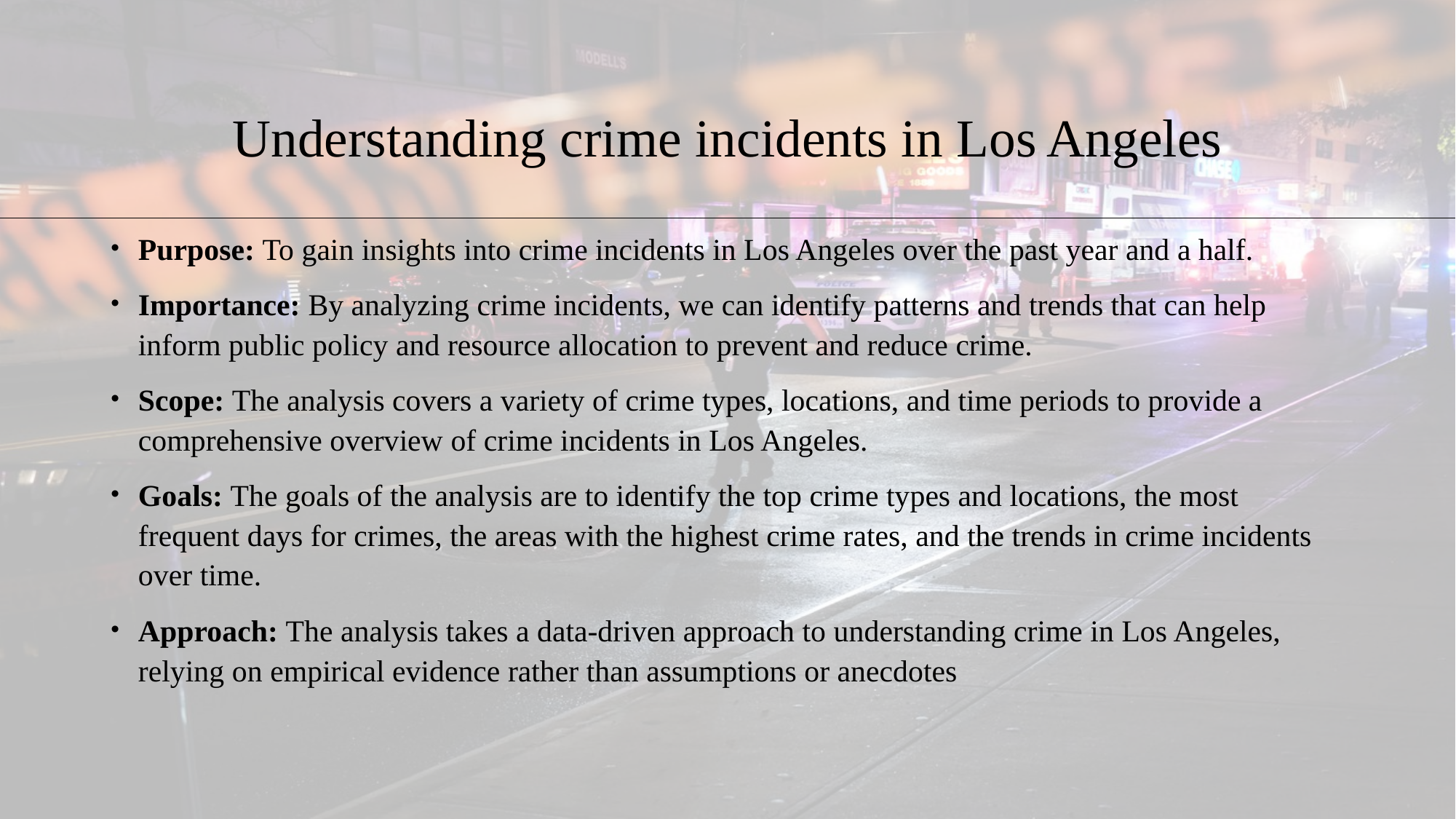

# Understanding crime incidents in Los Angeles
Purpose: To gain insights into crime incidents in Los Angeles over the past year and a half.
Importance: By analyzing crime incidents, we can identify patterns and trends that can help inform public policy and resource allocation to prevent and reduce crime.
Scope: The analysis covers a variety of crime types, locations, and time periods to provide a comprehensive overview of crime incidents in Los Angeles.
Goals: The goals of the analysis are to identify the top crime types and locations, the most frequent days for crimes, the areas with the highest crime rates, and the trends in crime incidents over time.
Approach: The analysis takes a data-driven approach to understanding crime in Los Angeles, relying on empirical evidence rather than assumptions or anecdotes